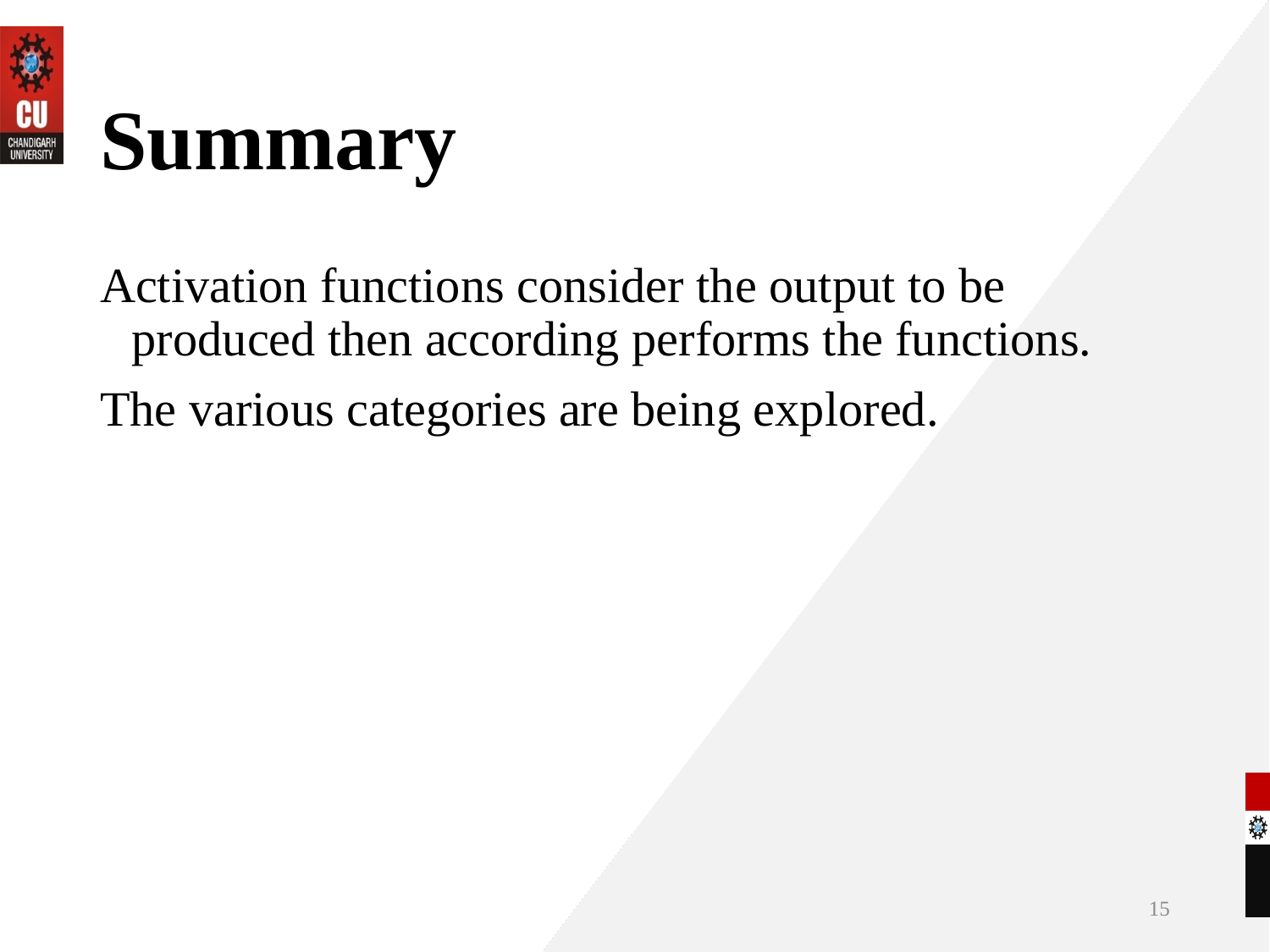

# Summary
Activation functions consider the output to be produced then according performs the functions.
The various categories are being explored.
15